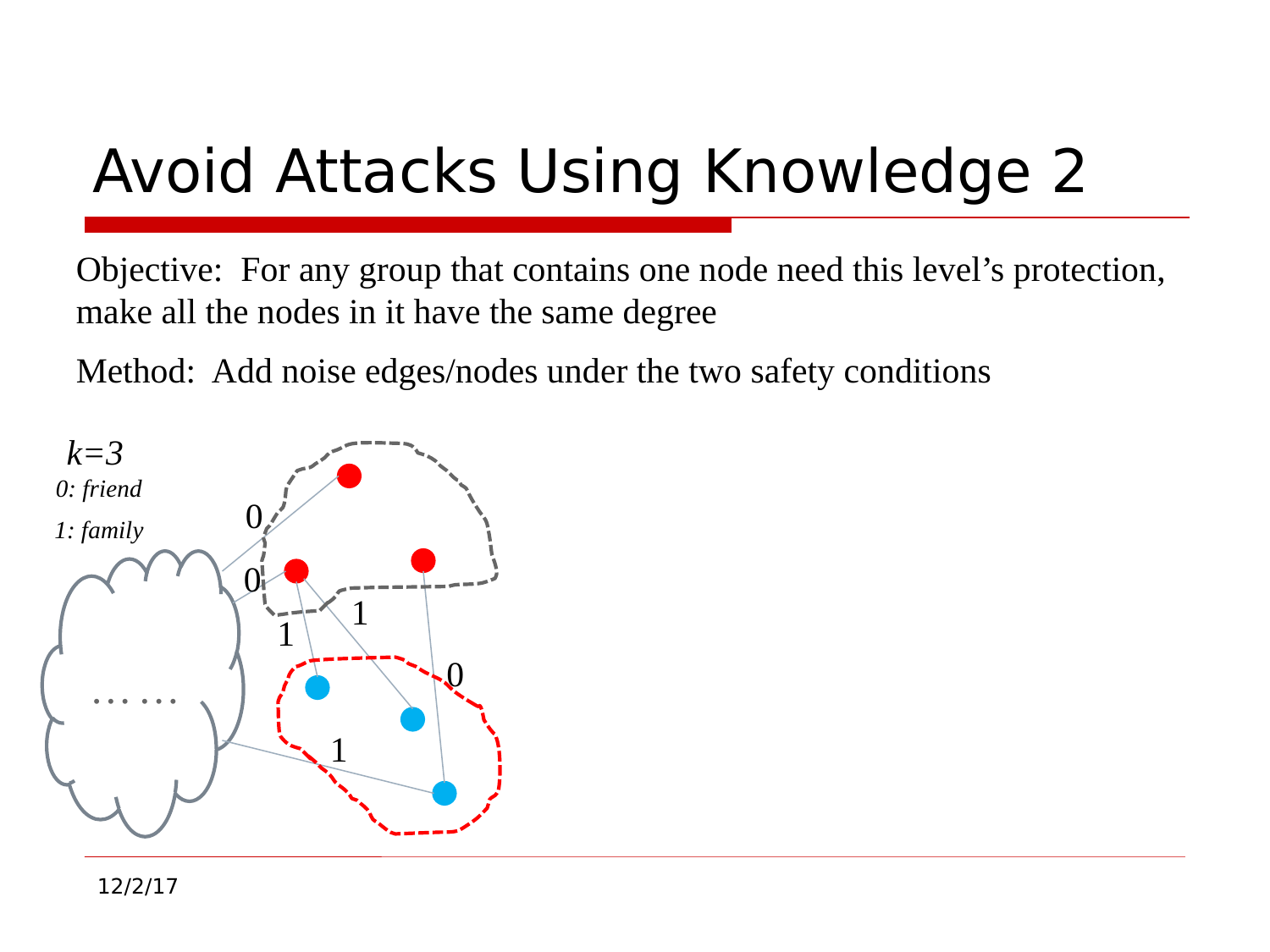

Avoid Attacks Using Knowledge 2
Objective:  For any group that contains one node need this level’s protection, make all the nodes in it have the same degree
Method:  Add noise edges/nodes under the two safety conditions

k=3

0: friend
1: family
0
… …

0

1
1
0

1

12/2/17